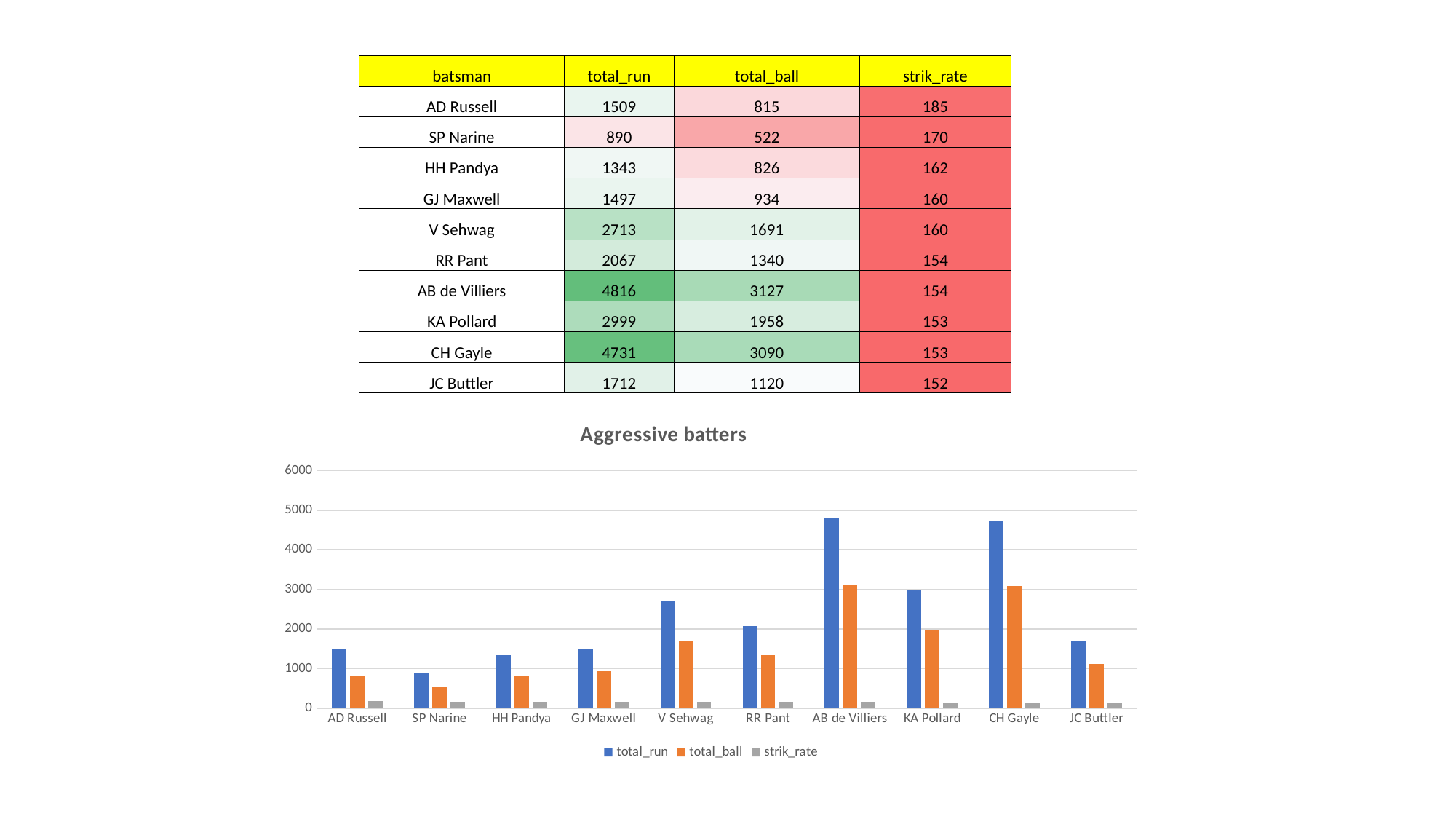

| batsman | total\_run | total\_ball | strik\_rate |
| --- | --- | --- | --- |
| AD Russell | 1509 | 815 | 185 |
| SP Narine | 890 | 522 | 170 |
| HH Pandya | 1343 | 826 | 162 |
| GJ Maxwell | 1497 | 934 | 160 |
| V Sehwag | 2713 | 1691 | 160 |
| RR Pant | 2067 | 1340 | 154 |
| AB de Villiers | 4816 | 3127 | 154 |
| KA Pollard | 2999 | 1958 | 153 |
| CH Gayle | 4731 | 3090 | 153 |
| JC Buttler | 1712 | 1120 | 152 |

### Chart: Aggressive batters

| Category | total_run | total_ball | strik_rate |
|---|---|---|---|
| AD Russell | 1509.0 | 815.0 | 185.0 |
| SP Narine | 890.0 | 522.0 | 170.0 |
| HH Pandya | 1343.0 | 826.0 | 162.0 |
| GJ Maxwell | 1497.0 | 934.0 | 160.0 |
| V Sehwag | 2713.0 | 1691.0 | 160.0 |
| RR Pant | 2067.0 | 1340.0 | 154.0 |
| AB de Villiers | 4816.0 | 3127.0 | 154.0 |
| KA Pollard | 2999.0 | 1958.0 | 153.0 |
| CH Gayle | 4731.0 | 3090.0 | 153.0 |
| JC Buttler | 1712.0 | 1120.0 | 152.0 |